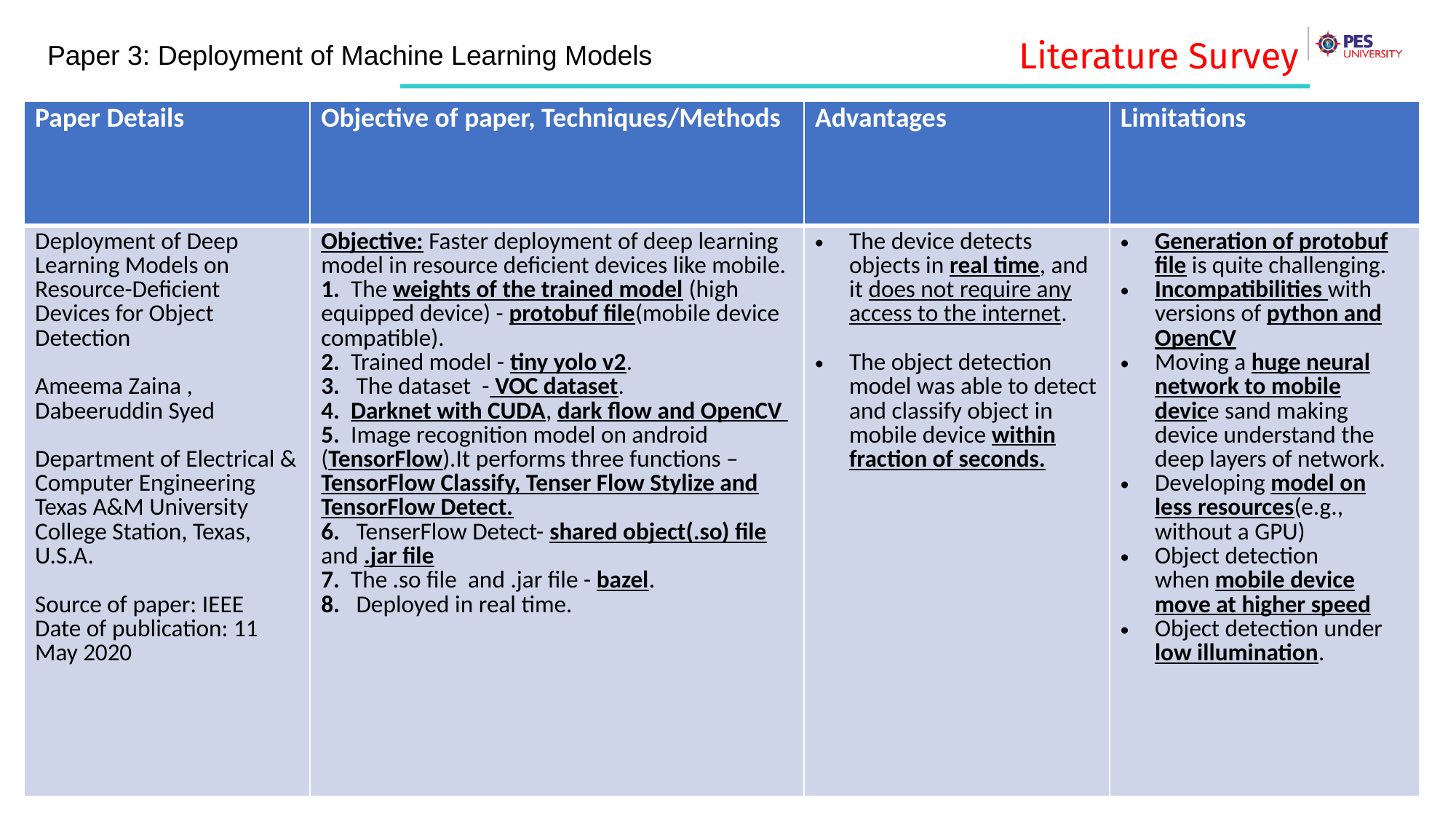

Literature Survey
Paper 3: Deployment of Machine Learning Models

| Paper Details | Objective of paper, Techniques/Methods | Advantages | Limitations |
| --- | --- | --- | --- |
| Deployment of Deep Learning Models on Resource-Deficient Devices for Object Detection  Ameema Zaina , Dabeeruddin Syed  Department of Electrical & Computer Engineering  Texas A&M University College Station, Texas, U.S.A. Source of paper: IEEE Date of publication: 11 May 2020 | Objective: Faster deployment of deep learning model in resource deficient devices like mobile. 1.  The weights of the trained model (high equipped device) - protobuf file(mobile device compatible). 2.  Trained model - tiny yolo v2. 3.   The dataset  - VOC dataset. 4.  Darknet with CUDA, dark flow and OpenCV  5.  Image recognition model on android (TensorFlow).It performs three functions – TensorFlow Classify, Tenser Flow Stylize and TensorFlow Detect. 6.   TenserFlow Detect- shared object(.so) file and .jar file  7.  The .so file  and .jar file - bazel. 8.   Deployed in real time. | The device detects objects in real time, and it does not require any access to the internet. The object detection model was able to detect and classify object in mobile device within fraction of seconds. | Generation of protobuf file is quite challenging. Incompatibilities with versions of python and OpenCV Moving a huge neural network to mobile device sand making device understand the deep layers of network. Developing model on less resources(e.g., without a GPU) Object detection when mobile device move at higher speed Object detection under low illumination. |